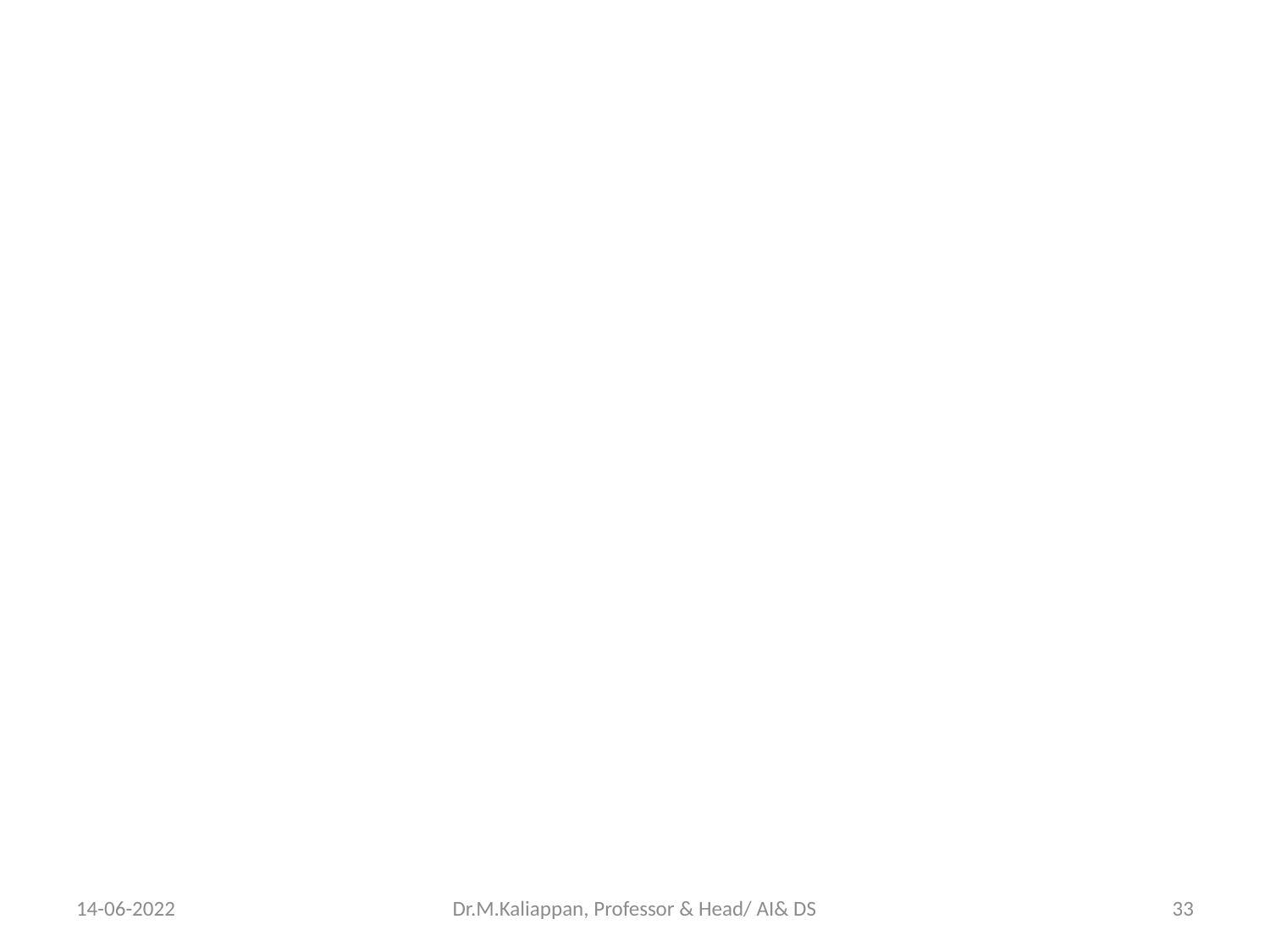

#

14-06-2022
Dr.M.Kaliappan, Professor & Head/ AI& DS
33